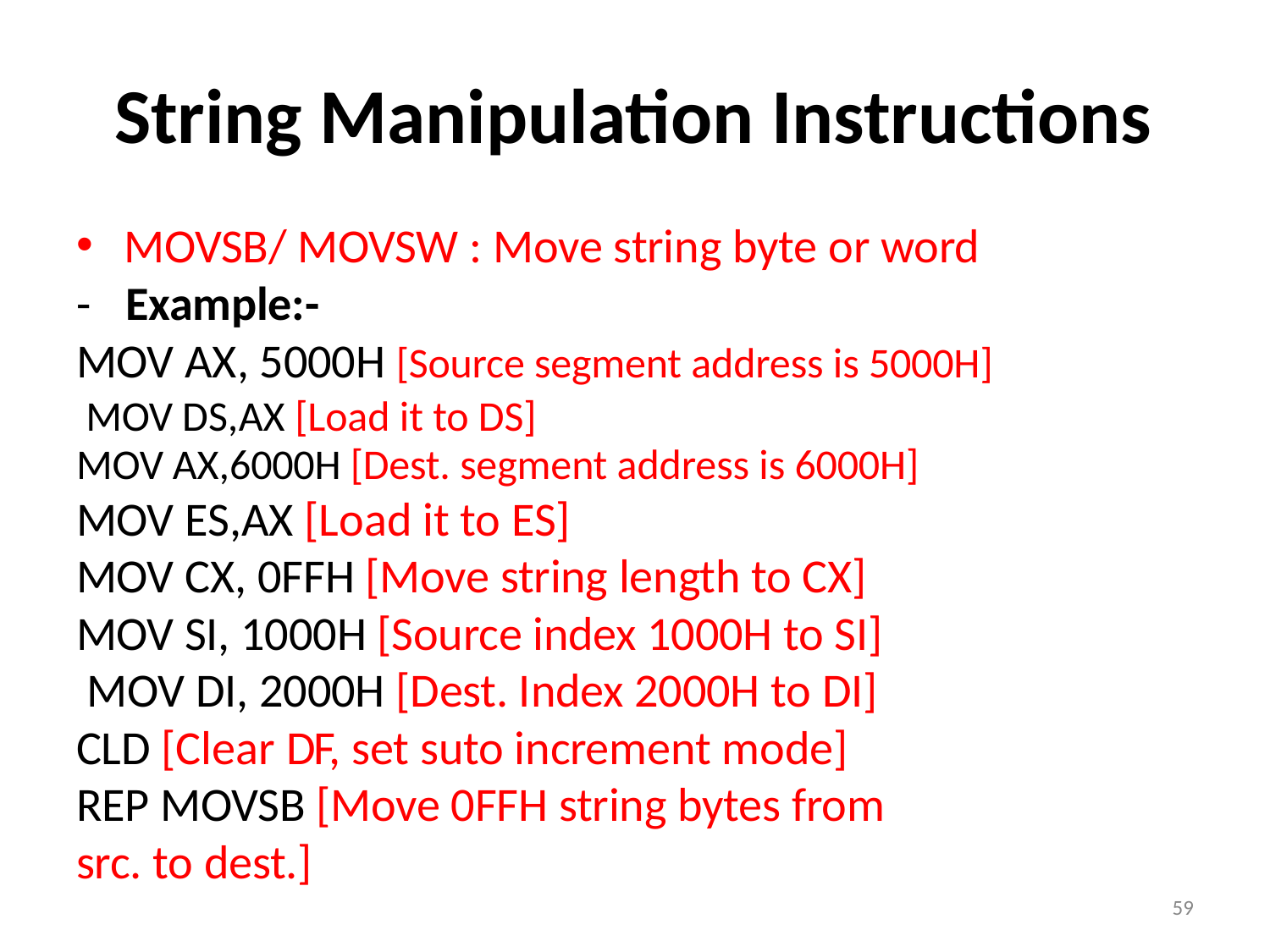

# String Manipulation Instructions
MOVSB/ MOVSW : Move string byte or word
-	Example:-
MOV AX, 5000H [Source segment address is 5000H]  MOV DS,AX [Load it to DS]
MOV AX,6000H [Dest. segment address is 6000H]
MOV ES,AX [Load it to ES]
MOV CX, 0FFH [Move string length to CX]  MOV SI, 1000H [Source index 1000H to SI]  MOV DI, 2000H [Dest. Index 2000H to DI]
CLD [Clear DF, set suto increment mode]
REP MOVSB [Move 0FFH string bytes from src. to dest.]
59